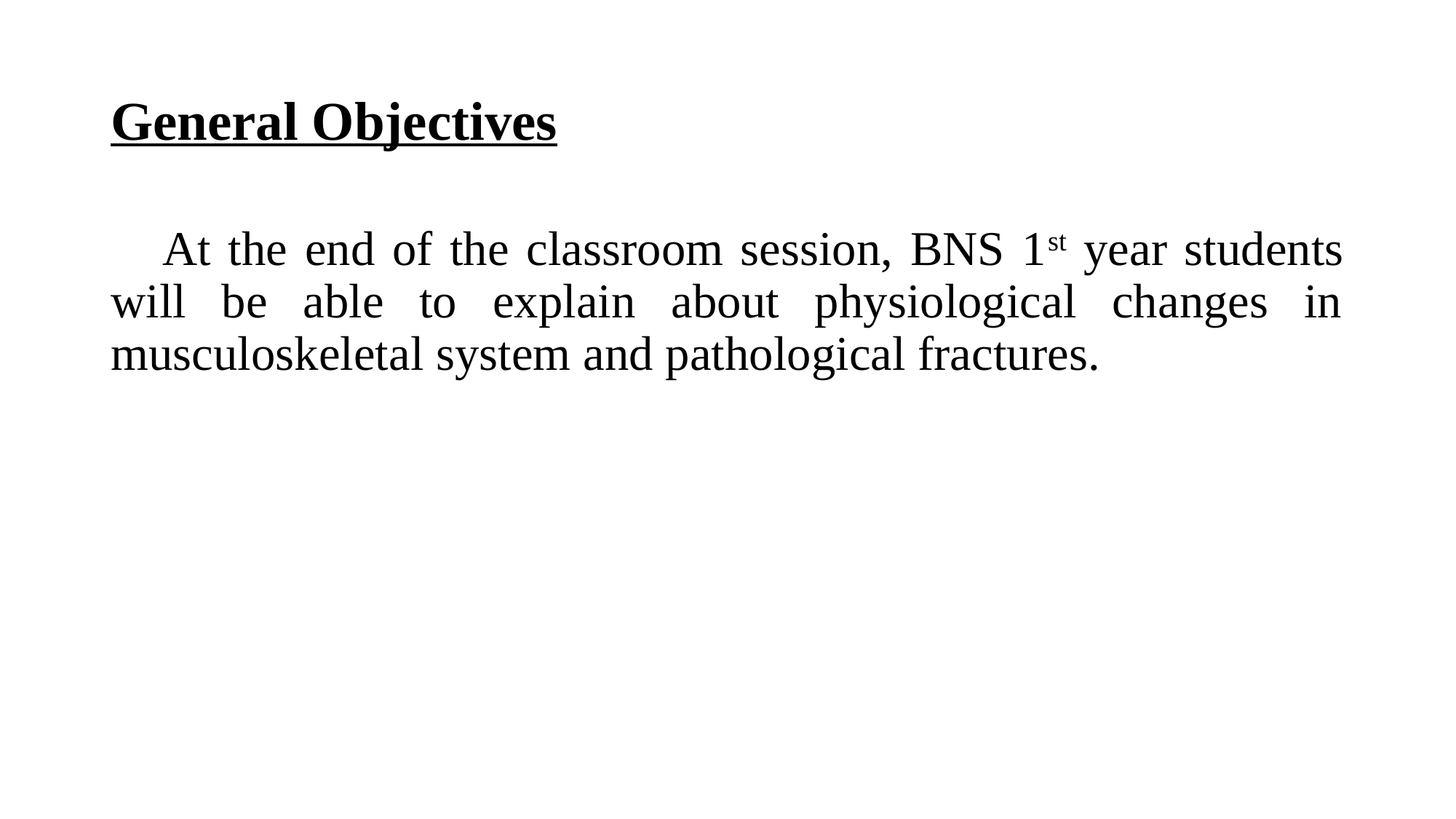

# General Objectives
   At the end of the classroom session, BNS 1st year students will be able to explain about physiological changes in musculoskeletal system and pathological fractures.